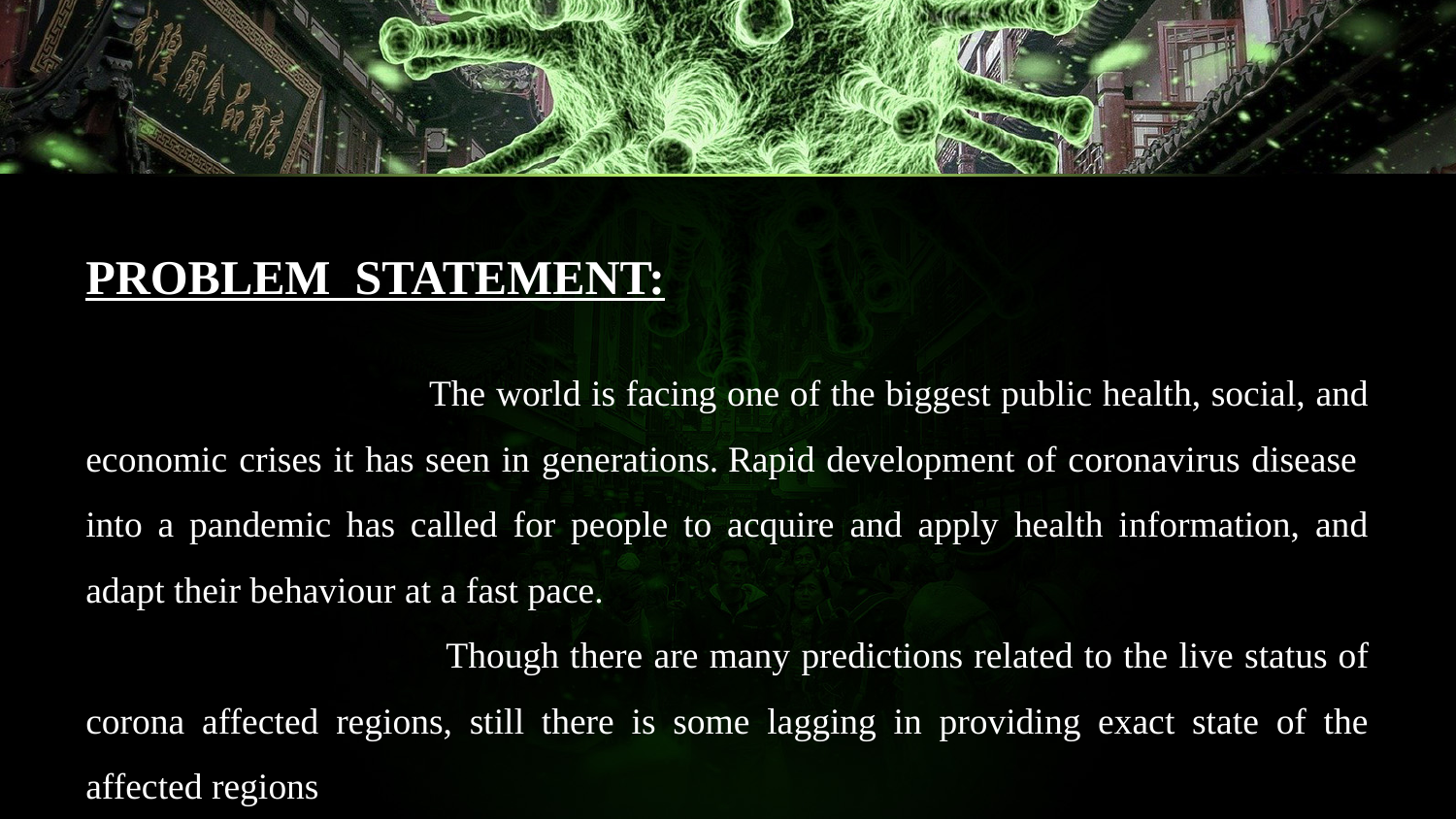

PROBLEM  STATEMENT:

                                 The world is facing one of the biggest public health, social, and economic crises it has seen in generations. Rapid development of coronavirus disease  into a pandemic has called for people to acquire and apply health information, and adapt their behaviour at a fast pace.
                                                   Though there are many predictions related to the live status of corona affected regions, still there is some lagging in providing exact state of the affected regions